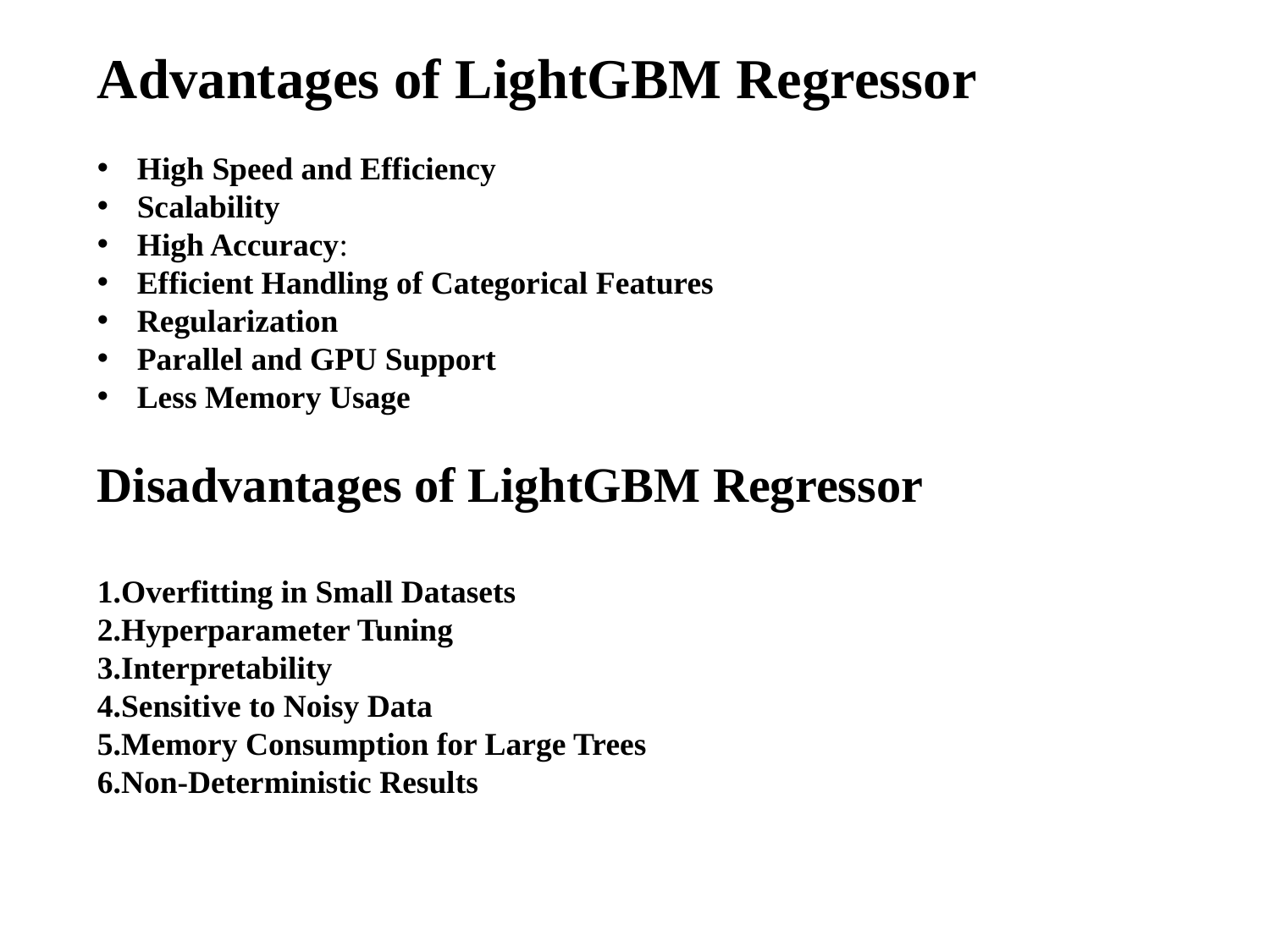

Advantages of LightGBM Regressor

High Speed and Efficiency
Scalability
High Accuracy:
Efficient Handling of Categorical Features
Regularization
Parallel and GPU Support
Less Memory Usage

Disadvantages of LightGBM Regressor

1.Overfitting in Small Datasets
Hyperparameter Tuning
Interpretability
Sensitive to Noisy Data
Memory Consumption for Large Trees
Non-Deterministic Results